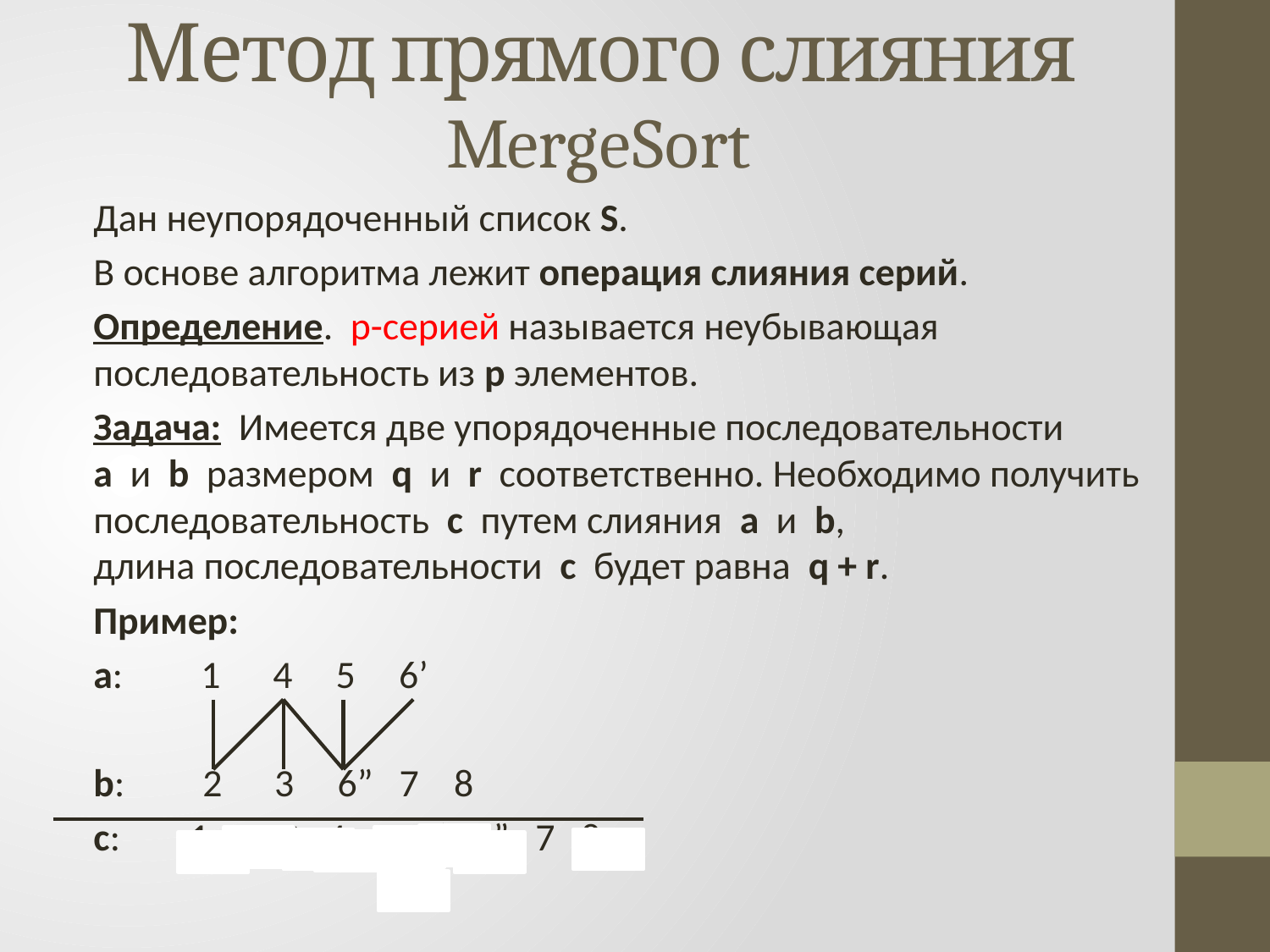

# Метод прямого слияния MergeSort
Дан неупорядоченный список S.
В основе алгоритма лежит операция слияния серий.
Определение.  p-серией называется неубывающая последовательность из p элементов.
Задача:  Имеется две упорядоченные последовательности
a  и  b  размером  q  и  r  соответственно. Необходимо получить последовательность  с  путем слияния  a  и  b,
длина последовательности  с  будет равна  q + r.
Пример:
a:         1      4     5     6’

b:         2      3     6”   7    8
с:        1   2   3   4   5   6’   6”   7   8